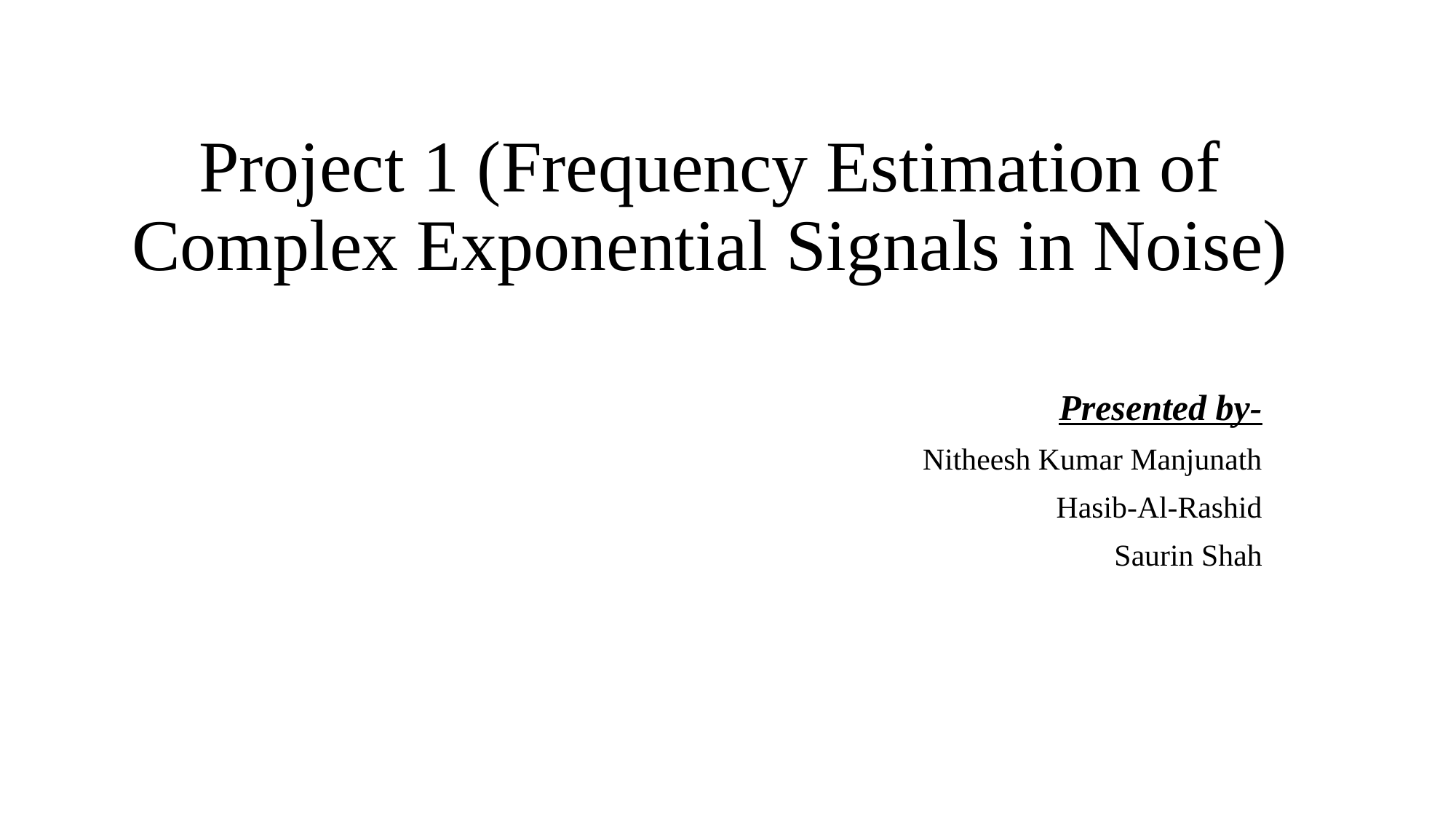

# Project 1 (Frequency Estimation of Complex Exponential Signals in Noise)
Presented by-
Nitheesh Kumar Manjunath
Hasib-Al-Rashid
Saurin Shah